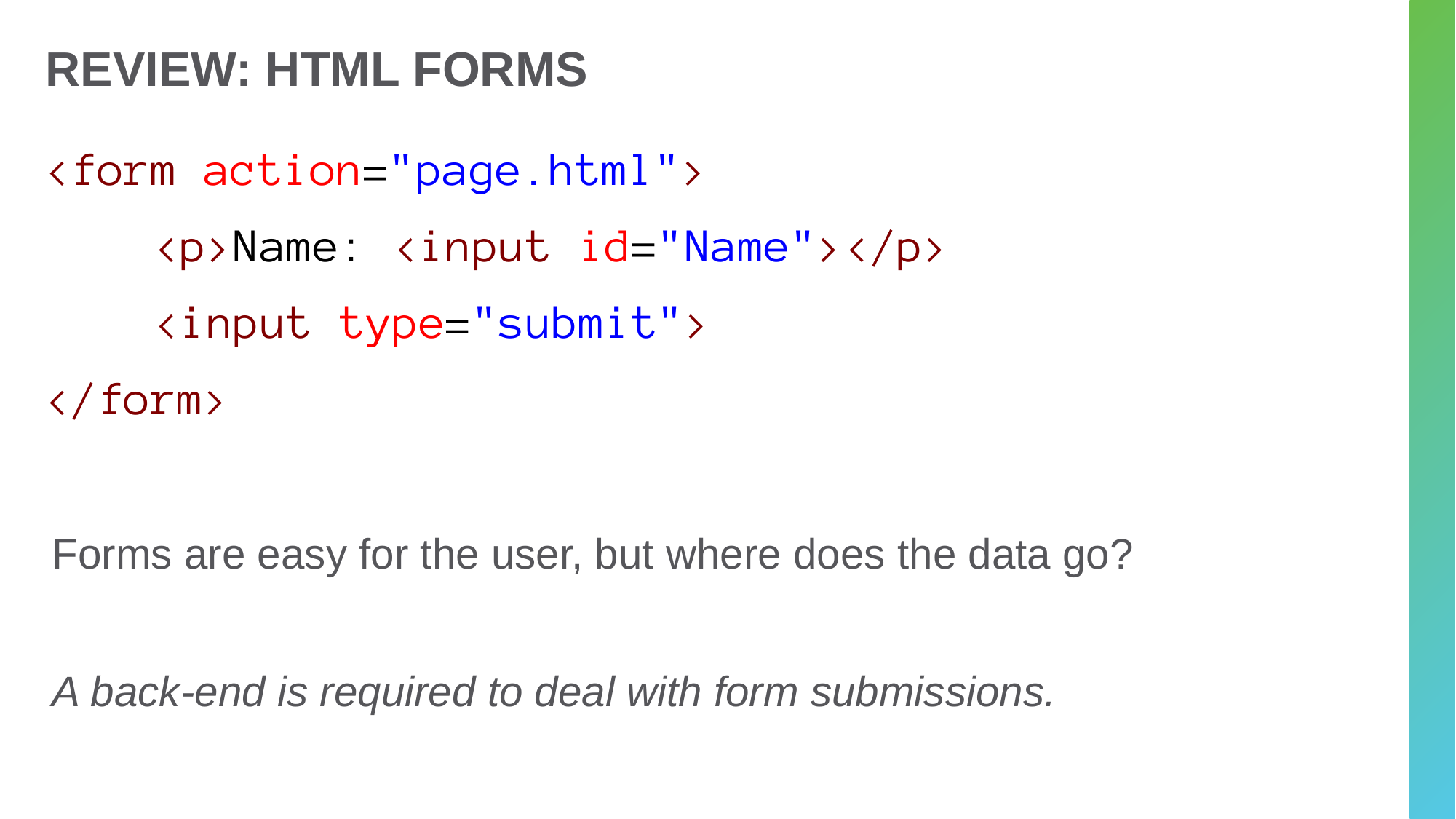

# Review: HTML Forms
<form action="page.html">
	<p>Name: <input id="Name"></p>
	<input type="submit">
</form>

Forms are easy for the user, but where does the data go?

A back-end is required to deal with form submissions.